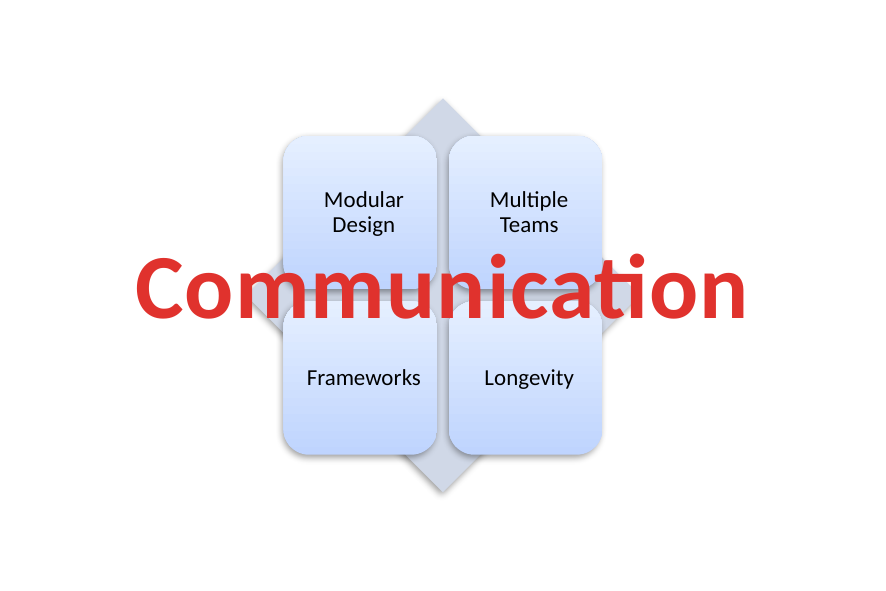

Modular Design
Multiple Teams
Frameworks
Longevity
Communication